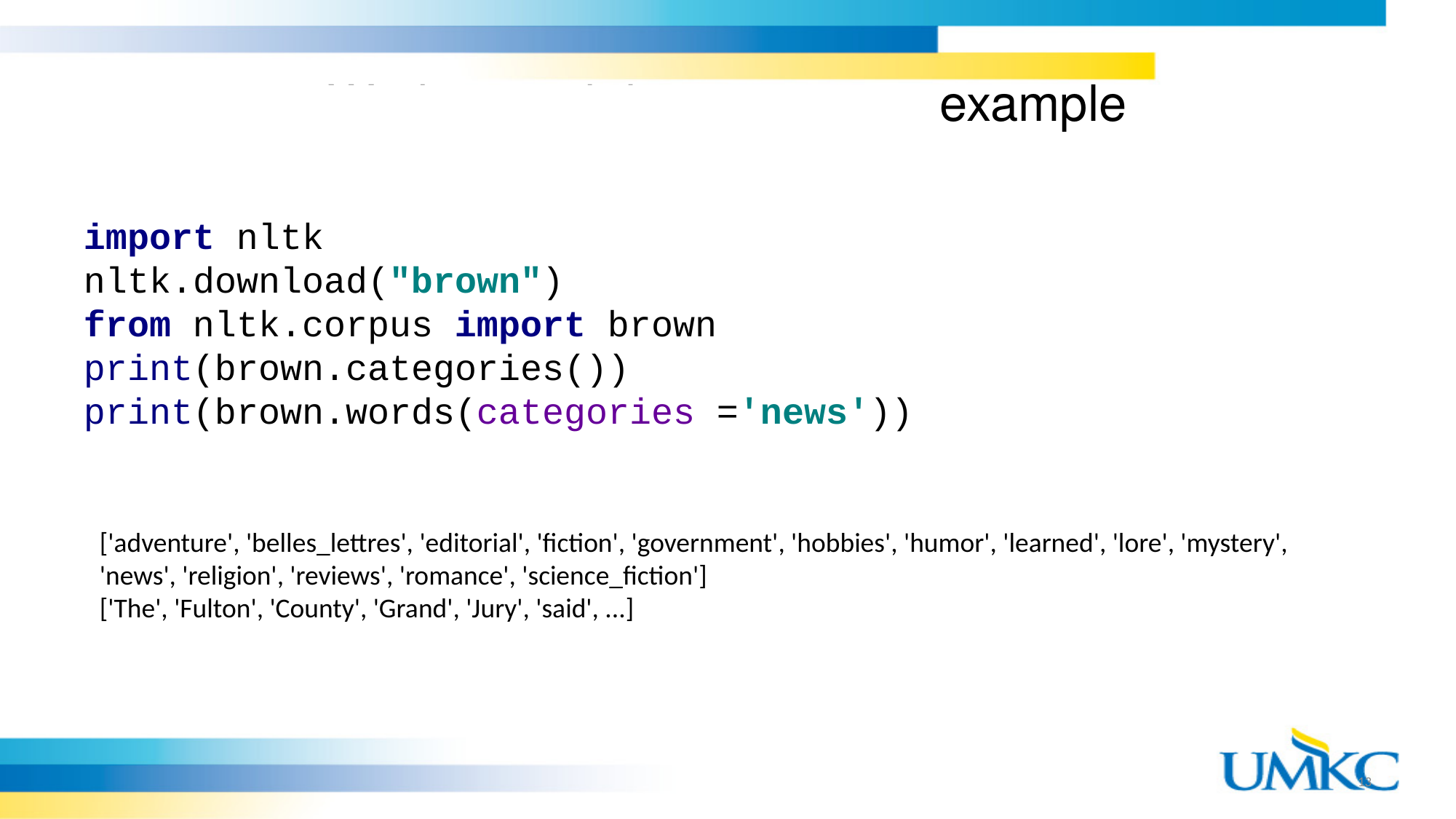

# Working with brown corpus example
import nltk
nltk.download("brown")
from nltk.corpus import brown
print(brown.categories())
print(brown.words(categories ='news'))
['adventure', 'belles_lettres', 'editorial', 'fiction', 'government', 'hobbies', 'humor', 'learned', 'lore', 'mystery', 'news', 'religion', 'reviews', 'romance', 'science_fiction']
['The', 'Fulton', 'County', 'Grand', 'Jury', 'said', ...]
13